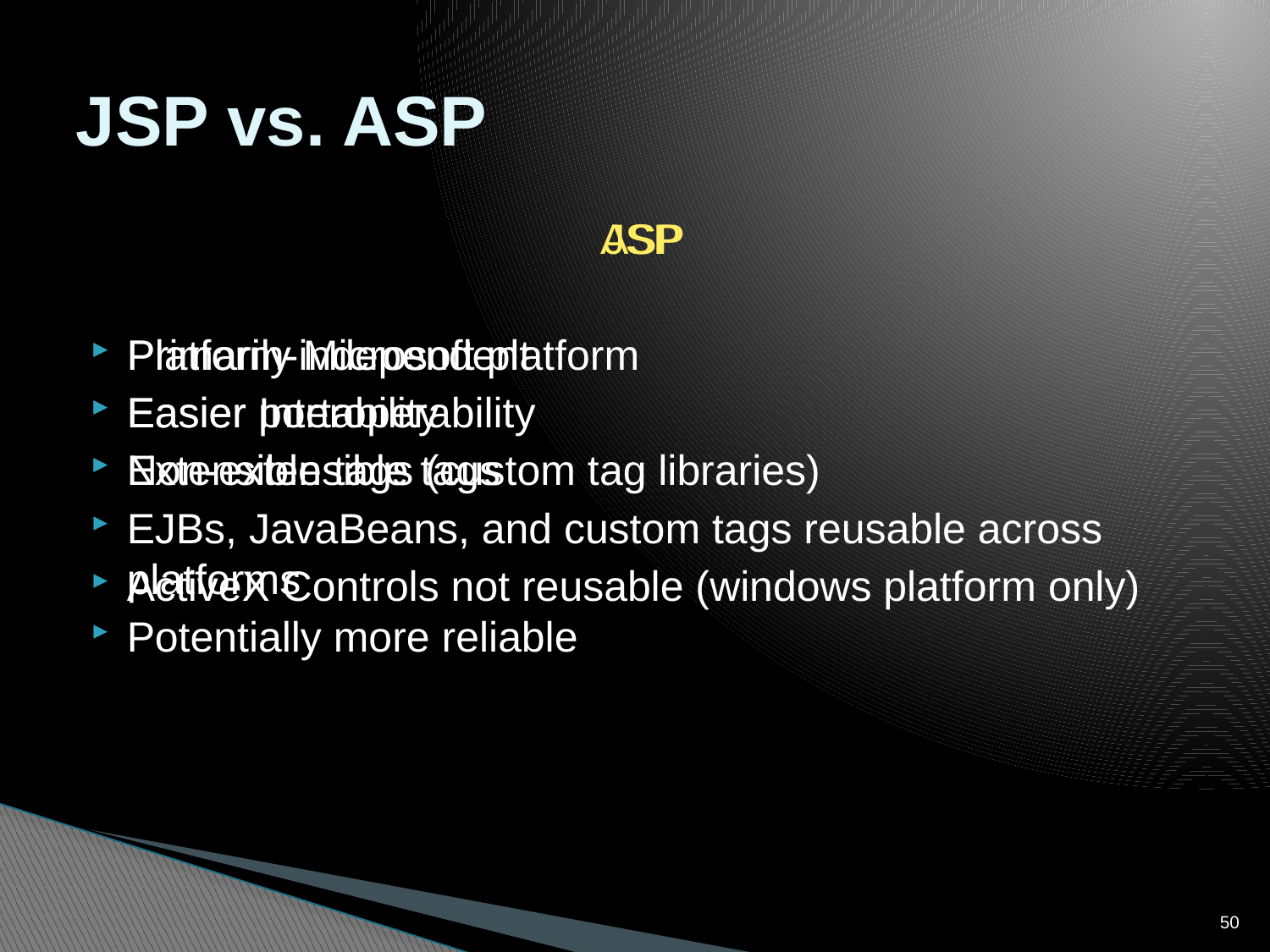

# JSP vs. ASP
JSP

Platform-independent
Easier portability
Extensible tags (custom tag libraries)
EJBs, JavaBeans, and custom tags reusable across platforms
Potentially more reliable
ASP

Primarily Microsoft platform
Easier Interoperability
Non-extensible tags

ActiveX Controls not reusable (windows platform only)

50